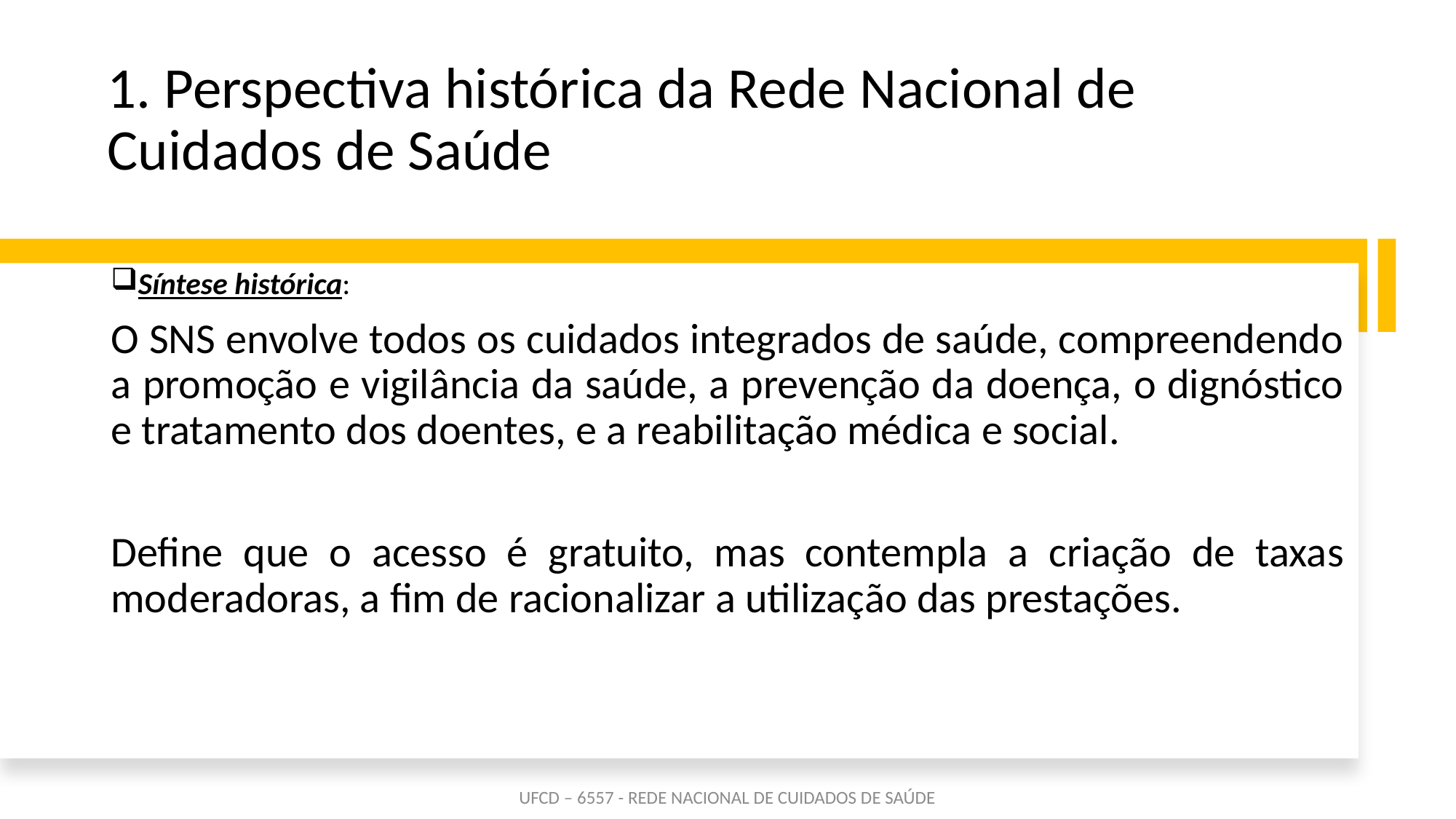

# 1. Perspectiva histórica da Rede Nacional de Cuidados de Saúde

Síntese histórica:
O SNS envolve todos os cuidados integrados de saúde, compreendendo a promoção e vigilância da saúde, a prevenção da doença, o dignóstico e tratamento dos doentes, e a reabilitação médica e social.

Define que o acesso é gratuito, mas contempla a criação de taxas moderadoras, a fim de racionalizar a utilização das prestações.
UFCD – 6557 - REDE NACIONAL DE CUIDADOS DE SAÚDE